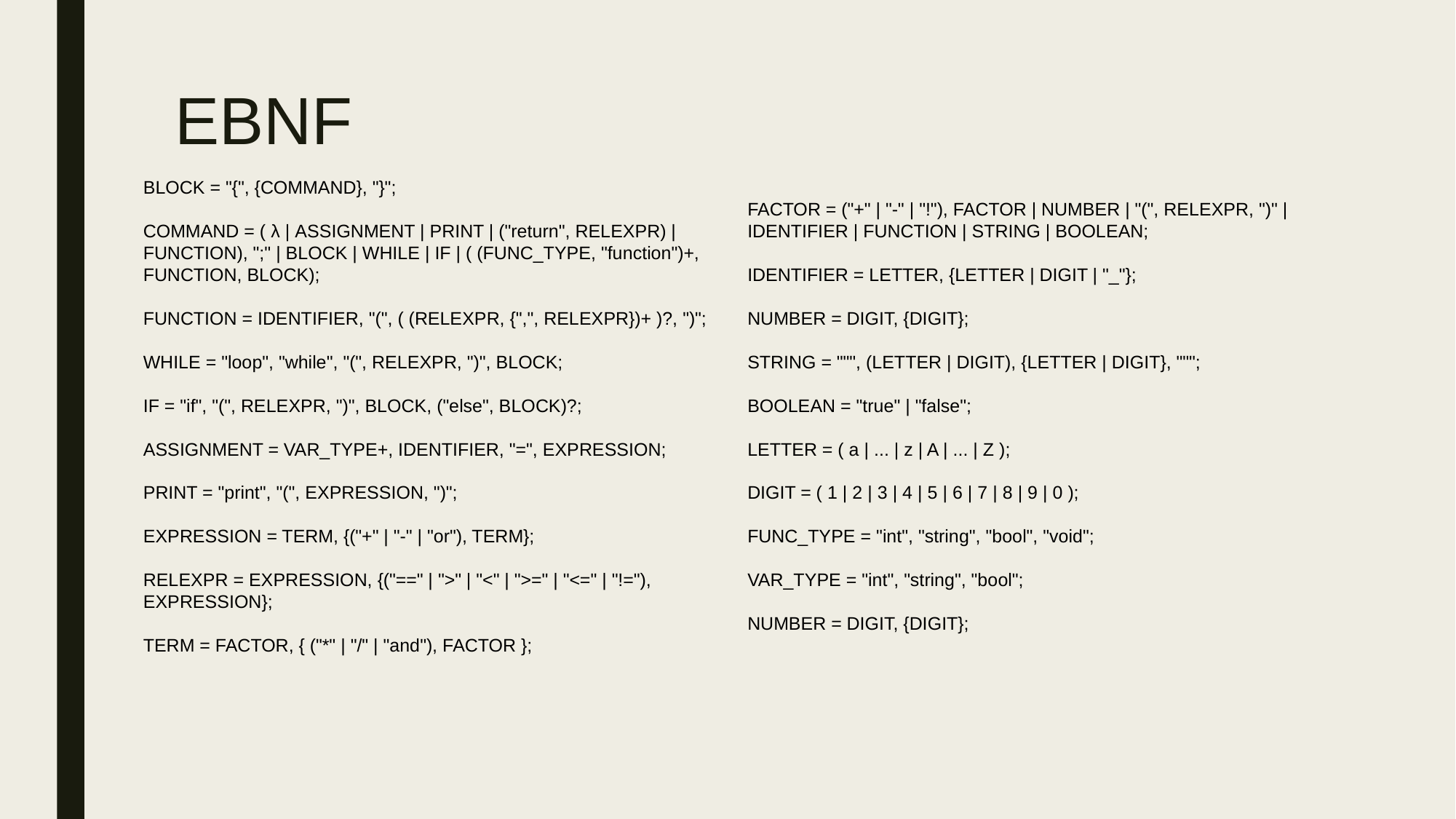

# EBNF
BLOCK = "{", {COMMAND}, "}";
COMMAND = ( λ | ASSIGNMENT | PRINT | ("return", RELEXPR) | FUNCTION), ";" | BLOCK | WHILE | IF | ( (FUNC_TYPE, "function")+, FUNCTION, BLOCK);
FUNCTION = IDENTIFIER, "(", ( (RELEXPR, {",", RELEXPR})+ )?, ")";
WHILE = "loop", "while", "(", RELEXPR, ")", BLOCK;
IF = "if", "(", RELEXPR, ")", BLOCK, ("else", BLOCK)?;
ASSIGNMENT = VAR_TYPE+, IDENTIFIER, "=", EXPRESSION;
PRINT = "print", "(", EXPRESSION, ")";
EXPRESSION = TERM, {("+" | "-" | "or"), TERM};
RELEXPR = EXPRESSION, {("==" | ">" | "<" | ">=" | "<=" | "!="), EXPRESSION};
TERM = FACTOR, { ("*" | "/" | "and"), FACTOR };

FACTOR = ("+" | "-" | "!"), FACTOR | NUMBER | "(", RELEXPR, ")" | IDENTIFIER | FUNCTION | STRING | BOOLEAN;
IDENTIFIER = LETTER, {LETTER | DIGIT | "_"};
NUMBER = DIGIT, {DIGIT};
STRING = """, (LETTER | DIGIT), {LETTER | DIGIT}, """;
BOOLEAN = "true" | "false";
LETTER = ( a | ... | z | A | ... | Z );
DIGIT = ( 1 | 2 | 3 | 4 | 5 | 6 | 7 | 8 | 9 | 0 );
FUNC_TYPE = "int", "string", "bool", "void";
VAR_TYPE = "int", "string", "bool";
NUMBER = DIGIT, {DIGIT};